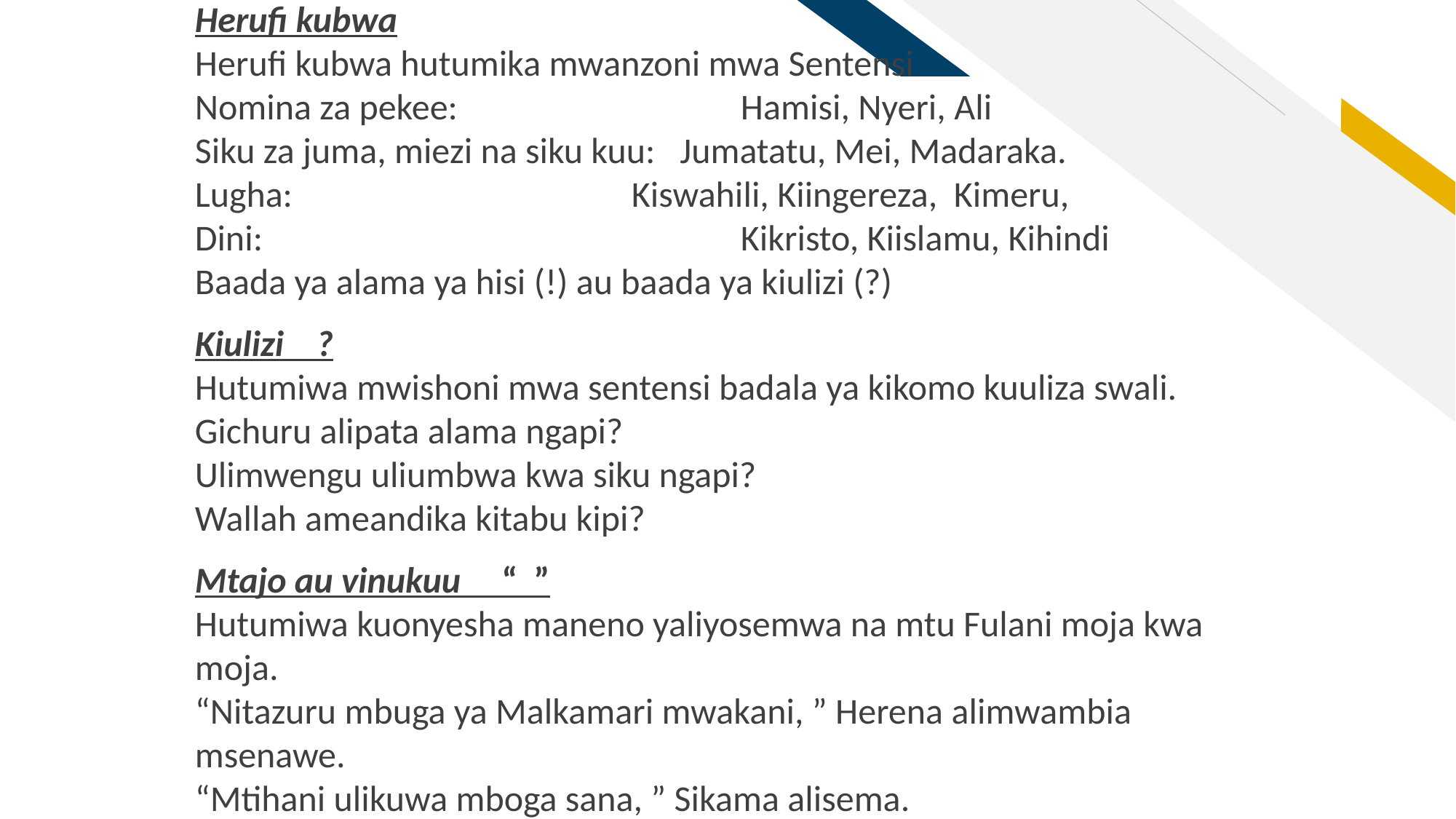

Herufi kubwa
Herufi kubwa hutumika mwanzoni mwa Sentensi
Nomina za pekee:         		Hamisi, Nyeri, Ali
Siku za juma, miezi na siku kuu:   Jumatatu, Mei, Madaraka.
Lugha:           			Kiswahili, Kiingereza,  Kimeru,
Dini:           	 			Kikristo, Kiislamu, Kihindi
Baada ya alama ya hisi (!) au baada ya kiulizi (?)

Kiulizi    ?
Hutumiwa mwishoni mwa sentensi badala ya kikomo kuuliza swali.
Gichuru alipata alama ngapi?
Ulimwengu uliumbwa kwa siku ngapi?
Wallah ameandika kitabu kipi?

Mtajo au vinukuu     “  ”
Hutumiwa kuonyesha maneno yaliyosemwa na mtu Fulani moja kwa moja.
“Nitazuru mbuga ya Malkamari mwakani, ” Herena alimwambia msenawe.
“Mtihani ulikuwa mboga sana, ” Sikama alisema.